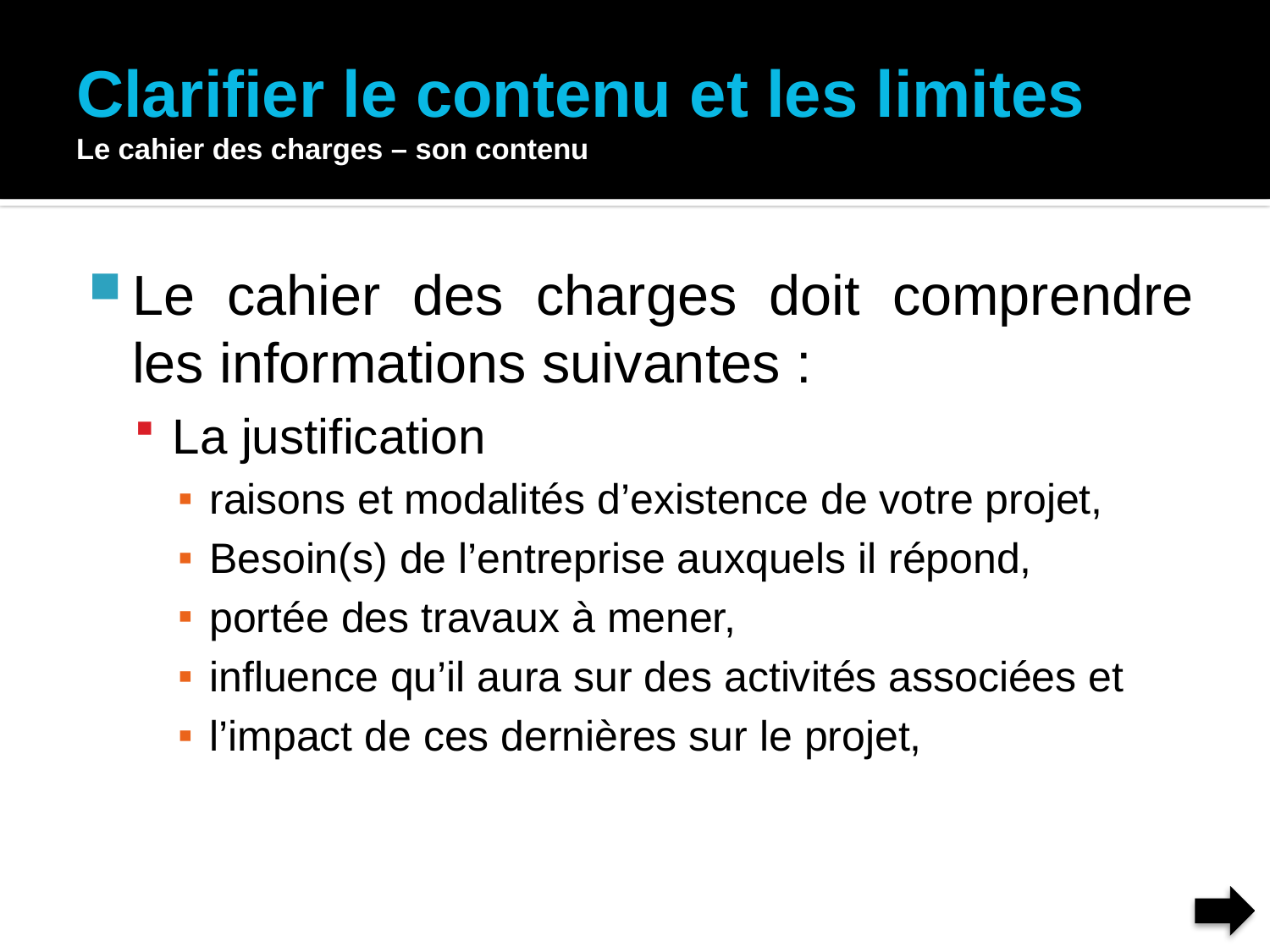

# Clarifier le contenu et les limites Le cahier des charges – son contenu
Le cahier des charges doit comprendre les informations suivantes :
La justification
raisons et modalités d’existence de votre projet,
Besoin(s) de l’entreprise auxquels il répond,
portée des travaux à mener,
influence qu’il aura sur des activités associées et
l’impact de ces dernières sur le projet,